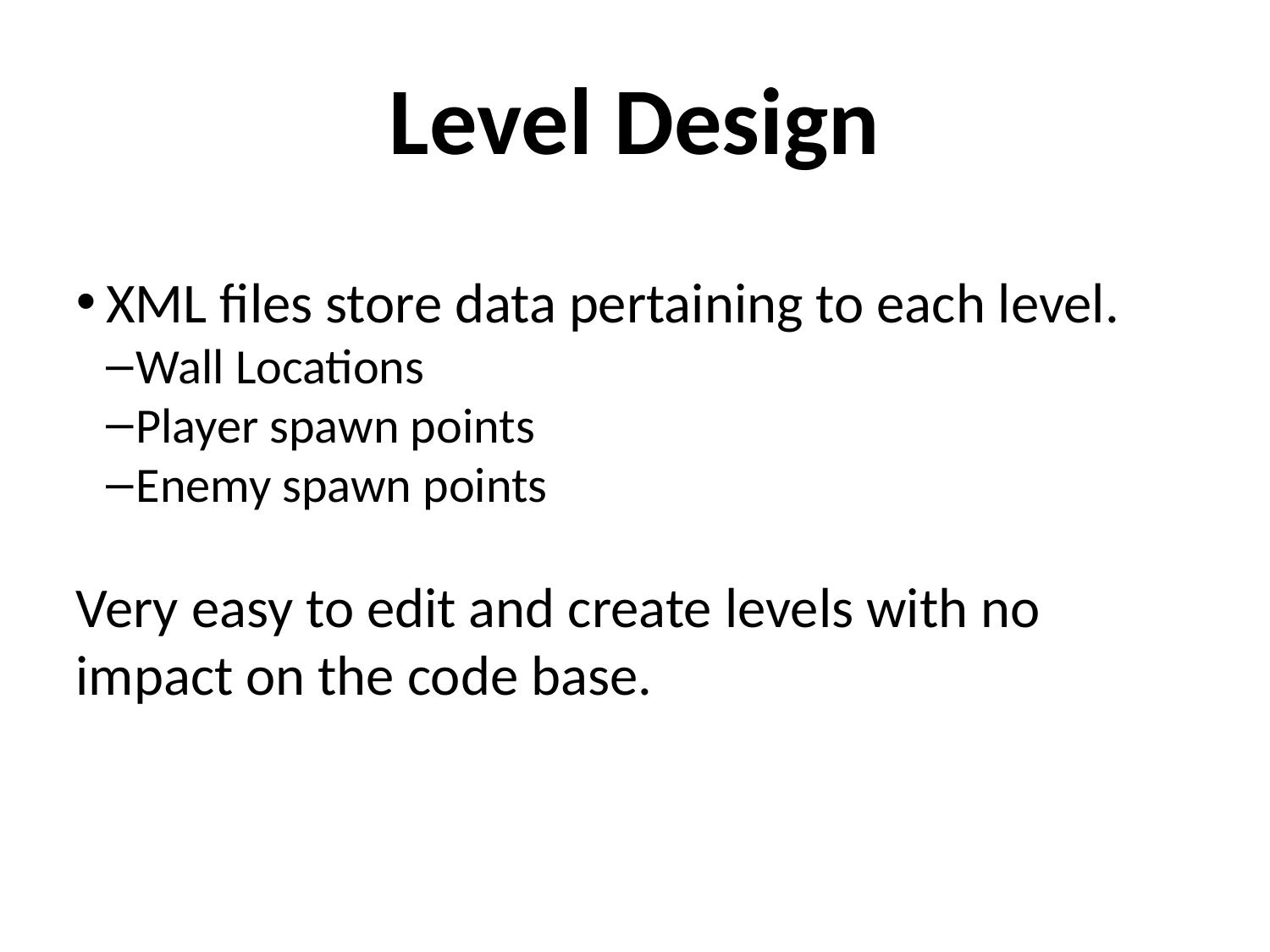

Level Design

XML files store data pertaining to each level.
Wall Locations
Player spawn points
Enemy spawn points

Very easy to edit and create levels with no impact on the code base.